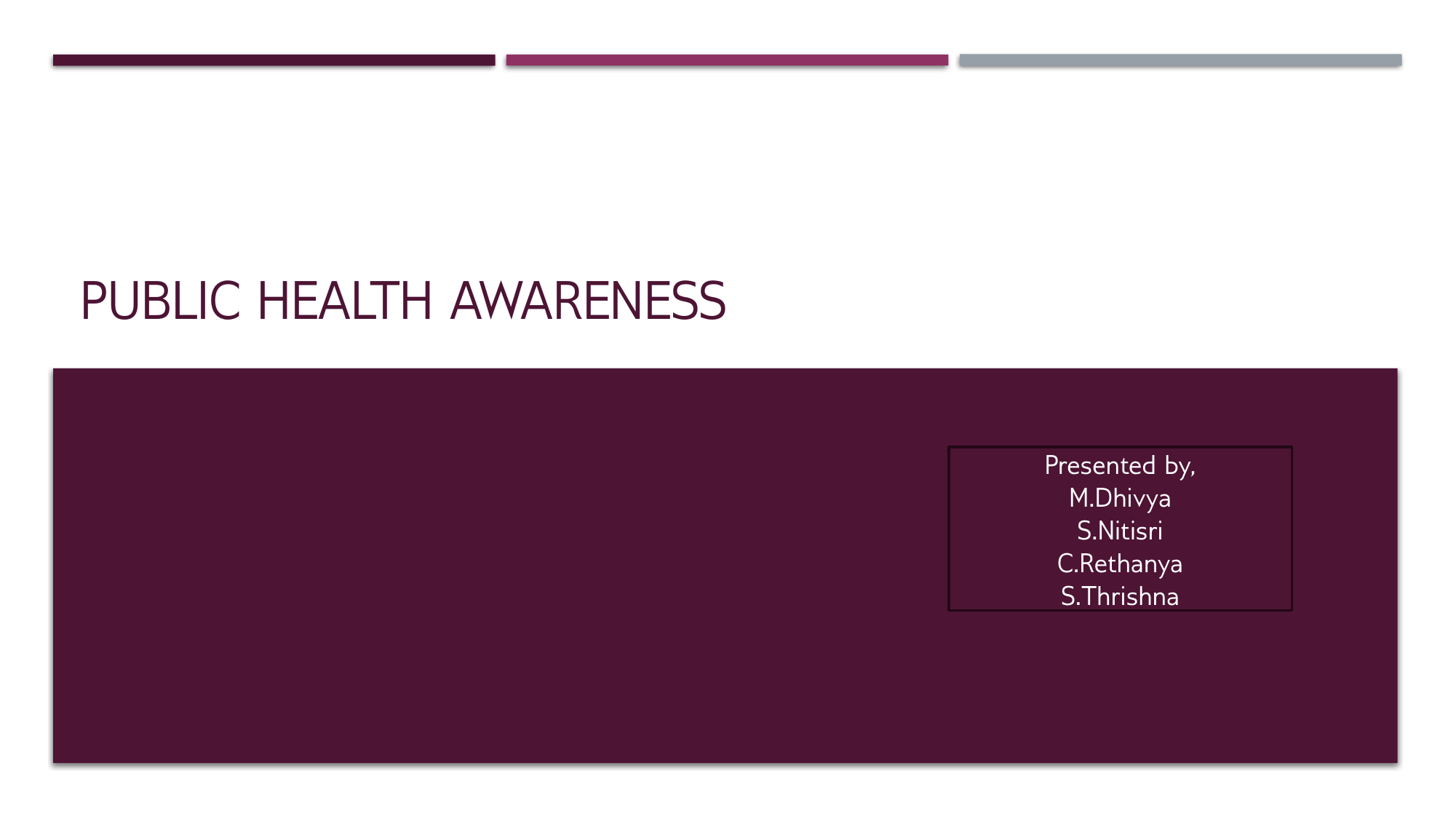

# Public health awareness
Presented by,
M.Dhivya
S.Nitisri
C.Rethanya
S.Thrishna